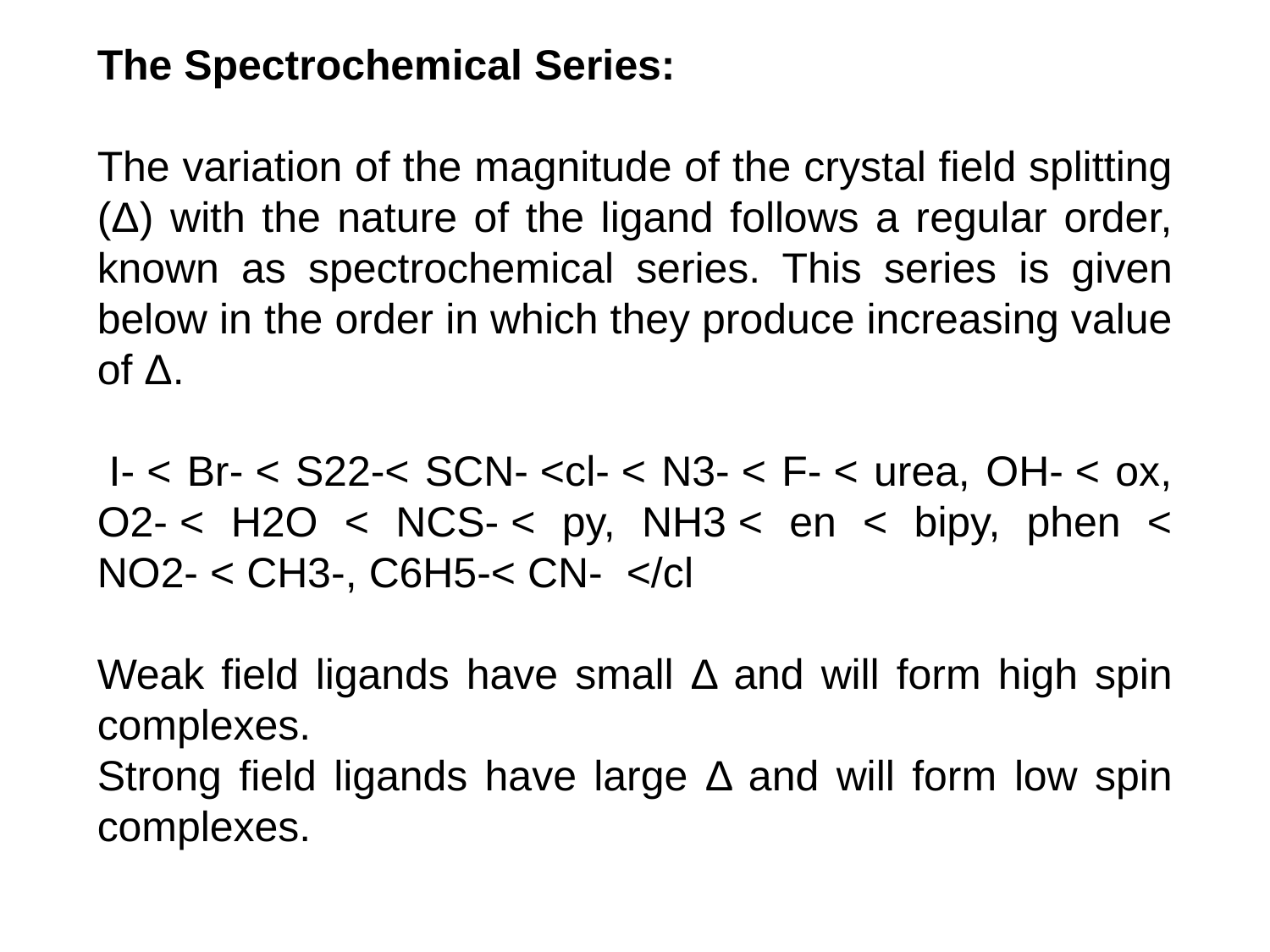

The Spectrochemical Series:

The variation of the magnitude of the crystal field splitting (Δ) with the nature of the ligand follows a regular order, known as spectrochemical series. This series is given below in the order in which they produce increasing value of Δ.
 I- < Br- < S22-< SCN- <cl- < N3- < F- < urea, OH- < ox, O2- < H2O < NCS- < py, NH3 < en < bipy, phen < NO2- < CH3-, C6H5-< CN-  </cl

Weak field ligands have small Δ and will form high spin complexes.
Strong field ligands have large Δ and will form low spin complexes.